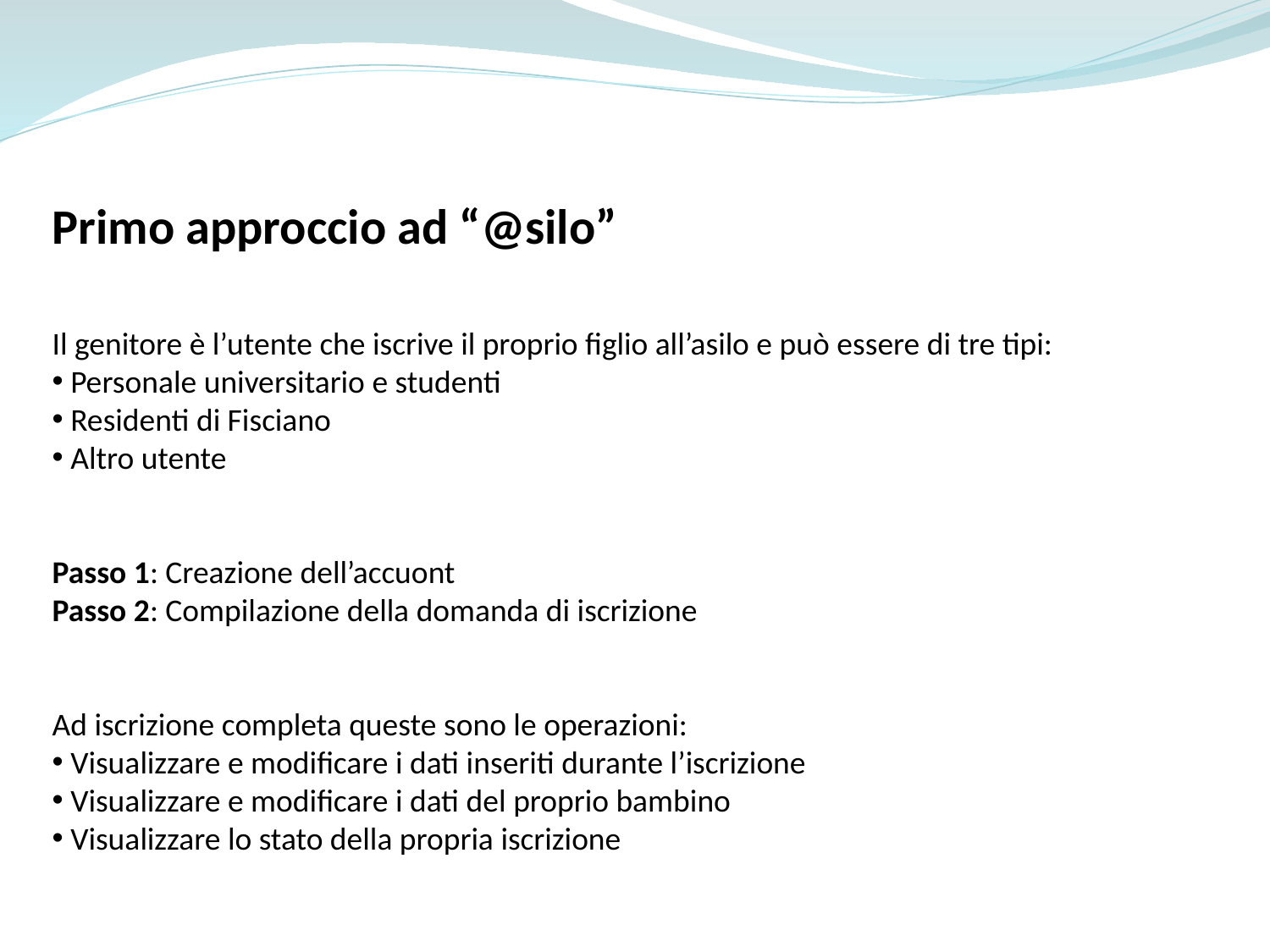

Primo approccio ad “@silo”
Il genitore è l’utente che iscrive il proprio figlio all’asilo e può essere di tre tipi:
 Personale universitario e studenti
 Residenti di Fisciano
 Altro utente

Passo 1: Creazione dell’accuont
Passo 2: Compilazione della domanda di iscrizione

Ad iscrizione completa queste sono le operazioni:
 Visualizzare e modificare i dati inseriti durante l’iscrizione
 Visualizzare e modificare i dati del proprio bambino
 Visualizzare lo stato della propria iscrizione